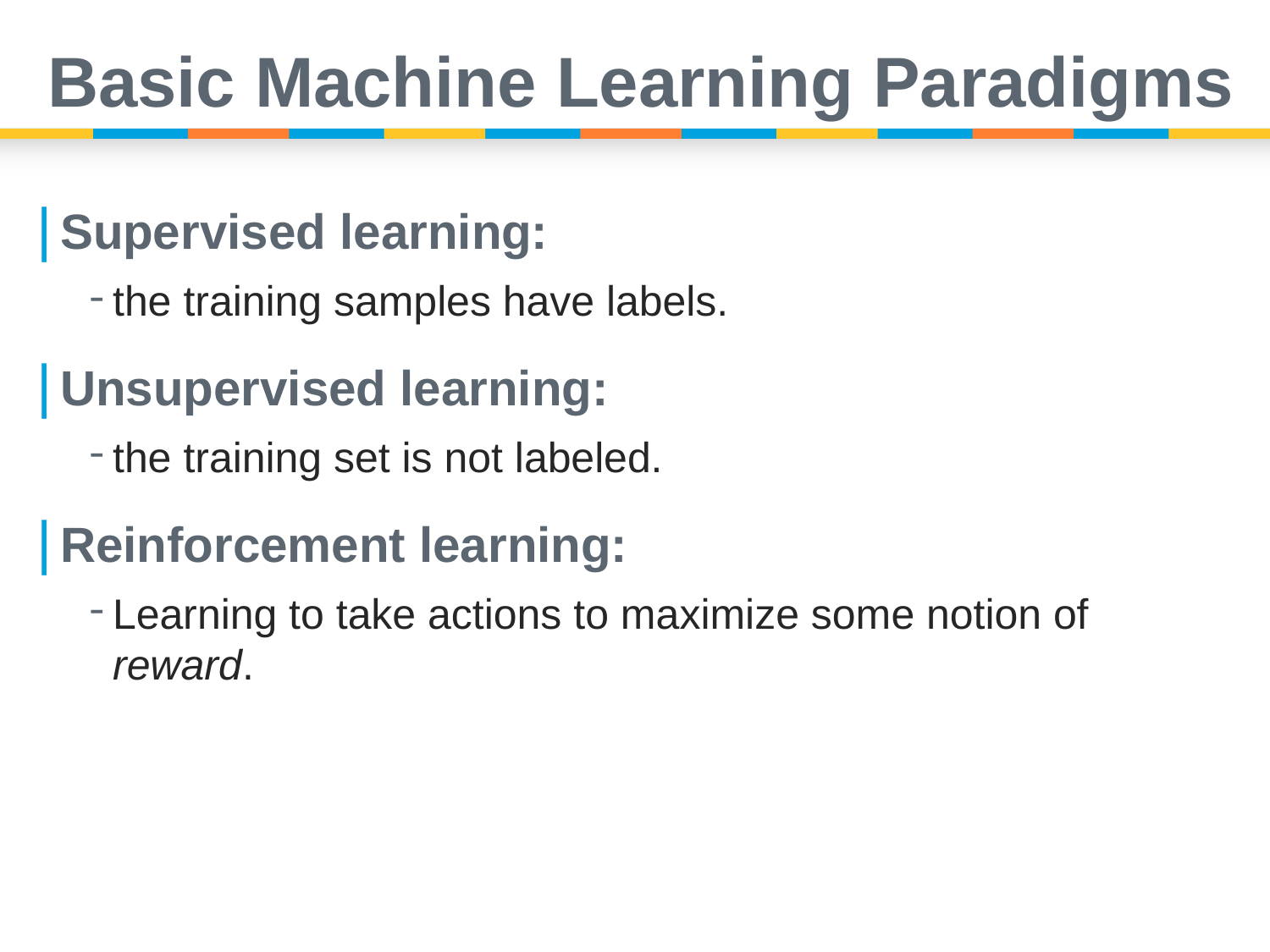

# Basic Machine Learning Paradigms
Supervised learning:
the training samples have labels.
Unsupervised learning:
the training set is not labeled.
Reinforcement learning:
Learning to take actions to maximize some notion of reward.